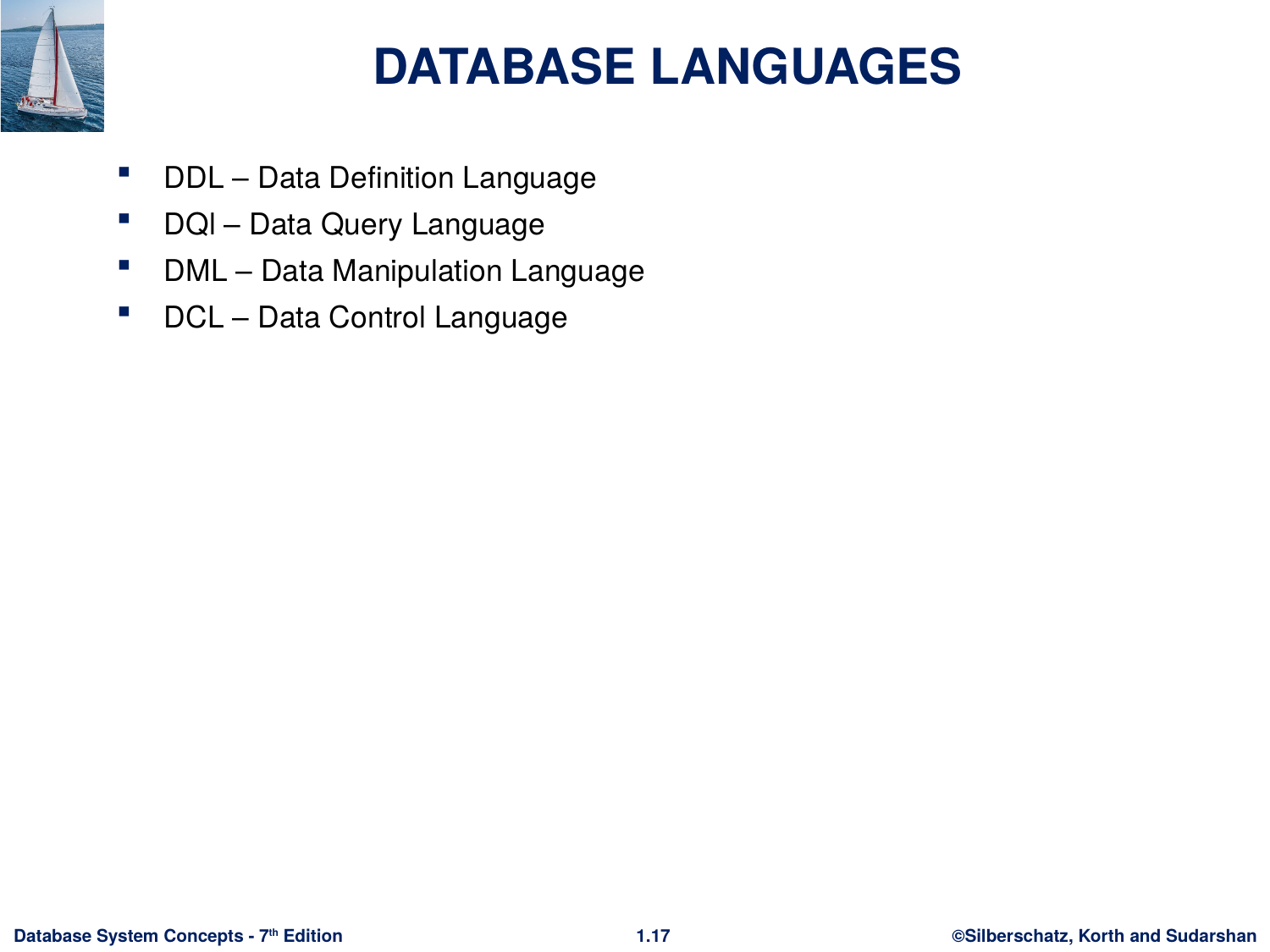

# DATABASE LANGUAGES
DDL – Data Definition Language
DQl – Data Query Language
DML – Data Manipulation Language
DCL – Data Control Language